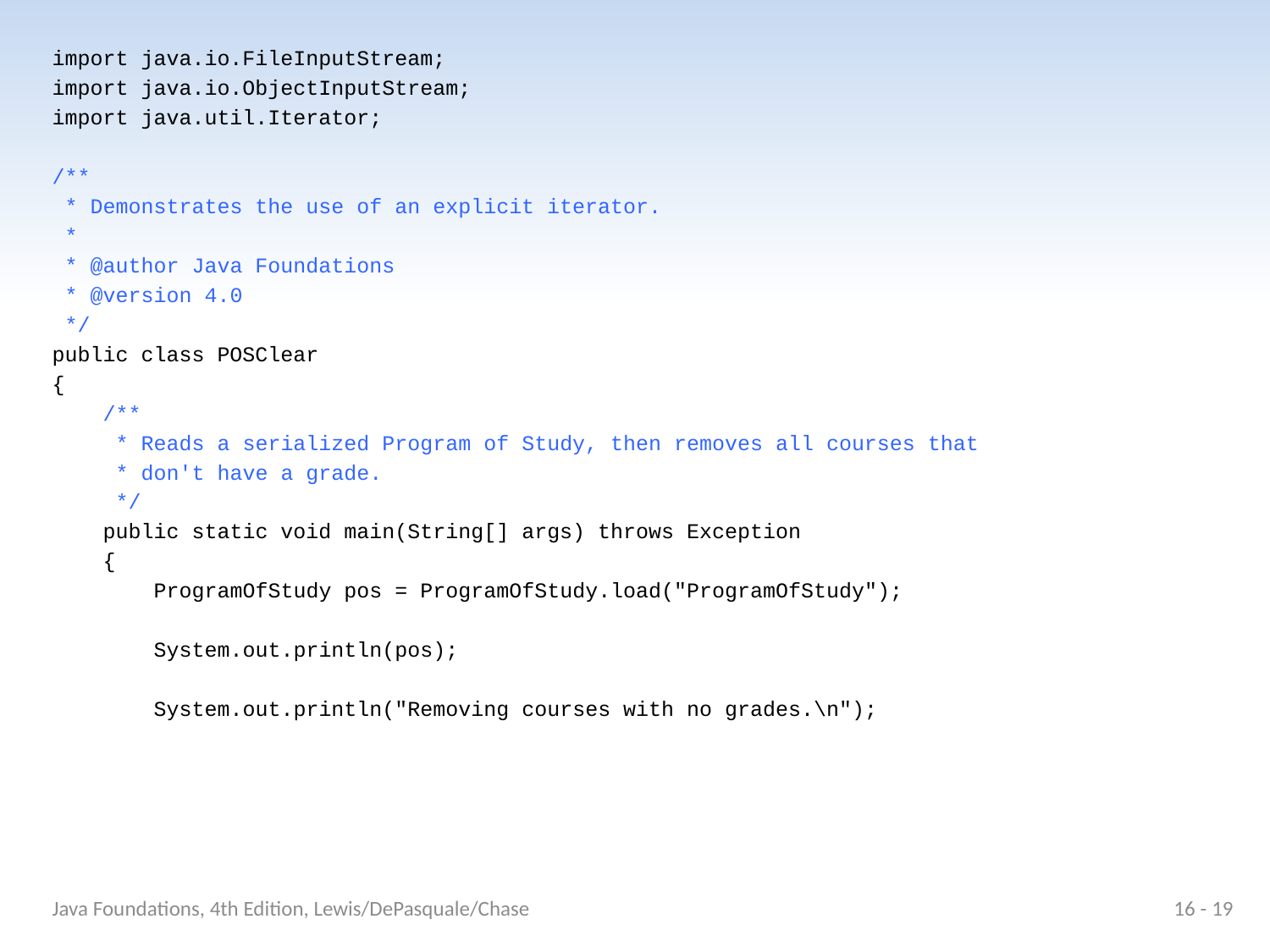

import java.io.FileInputStream;
import java.io.ObjectInputStream;
import java.util.Iterator;

/**
 * Demonstrates the use of an explicit iterator.
 *
 * @author Java Foundations
 * @version 4.0
 */
public class POSClear
{
    /**
     * Reads a serialized Program of Study, then removes all courses that
     * don't have a grade.
     */
    public static void main(String[] args) throws Exception
    {
        ProgramOfStudy pos = ProgramOfStudy.load("ProgramOfStudy");

        System.out.println(pos);

        System.out.println("Removing courses with no grades.\n");

Java Foundations, 4th Edition, Lewis/DePasquale/Chase
16 - 19